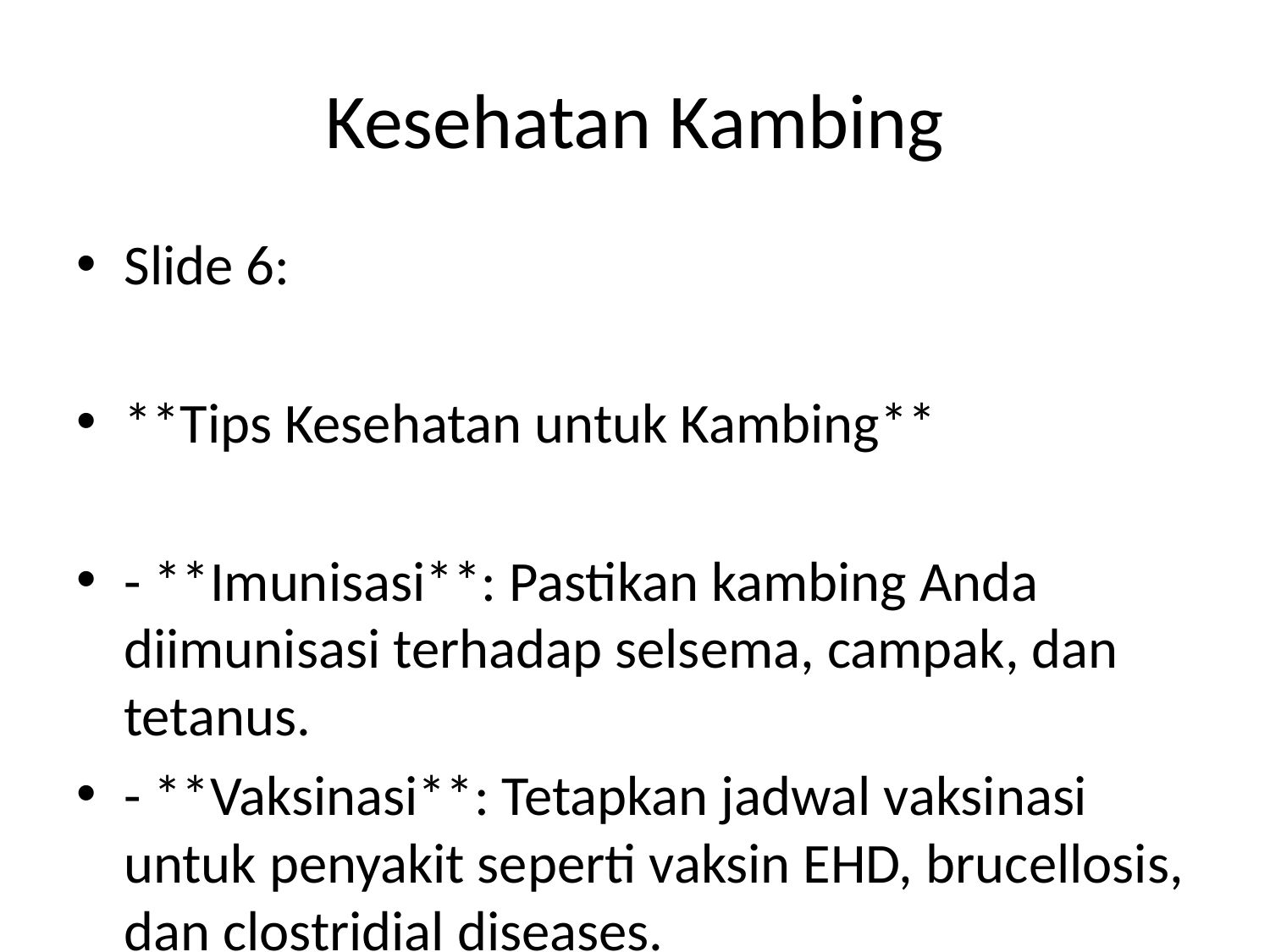

# Kesehatan Kambing
Slide 6:

**Tips Kesehatan untuk Kambing**

- **Imunisasi**: Pastikan kambing Anda diimunisasi terhadap selsema, campak, dan tetanus.
- **Vaksinasi**: Tetapkan jadwal vaksinasi untuk penyakit seperti vaksin EHD, brucellosis, dan clostridial diseases.
- **Pemeriksaan Rutin**: Lakukan pemeriksaan fisik rutin untuk mendeteksi gejala penyakit dini.
- **Pemeriksaan Kesehatan Reproduksi**: Lakukan pemeriksaan pada perempuan buntu untuk mengetahui kesiapan reproduksi.
- **Pencernaan dan Nutrisi**: Pastikan kambing mendapatkan makanan yang cukup dan berkualitas, terutama pada fase tumbuh kambing.
- **Perawatan Kuku dan Kulit**: Periksa kuku dan kulit kambing secara berkala untuk menghindari masalah seperti berkuku, lusi, dan infeksi kulit.
- **Hidrasi dan Pengawasan Suhu**: Pastikan kambing mendapatkan cukup air dan berada dalam kondisi suhu yang sesuai.
- **Pencegahan Parasit**: Periksa kambing secara rutin terhadap parasit seperti lalat, tikus, dan serangga. Gunakan obat anti-parasit atau metode pencegahan lainnya.
- **Kesehatan Mata**: Perhatikan tanda-tanda masalah mata pada kambing seperti mata merah, kepala miring, atau kebocoran air mata.